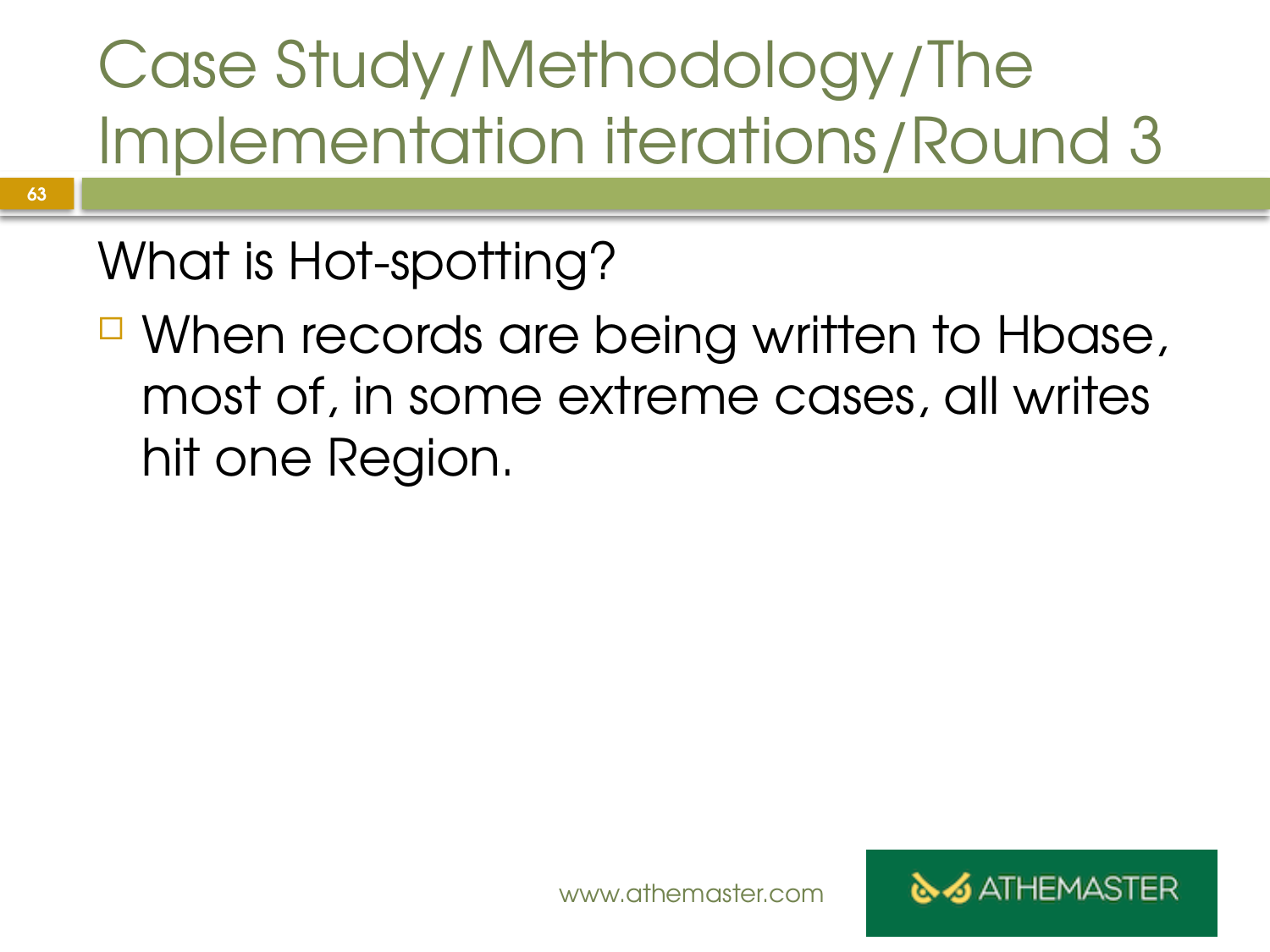

# Case Study/Methodology/The Implementation iterations/Round 3
63
What is Hot-spotting?
When records are being written to Hbase, most of, in some extreme cases, all writes hit one Region.
www.athemaster.com